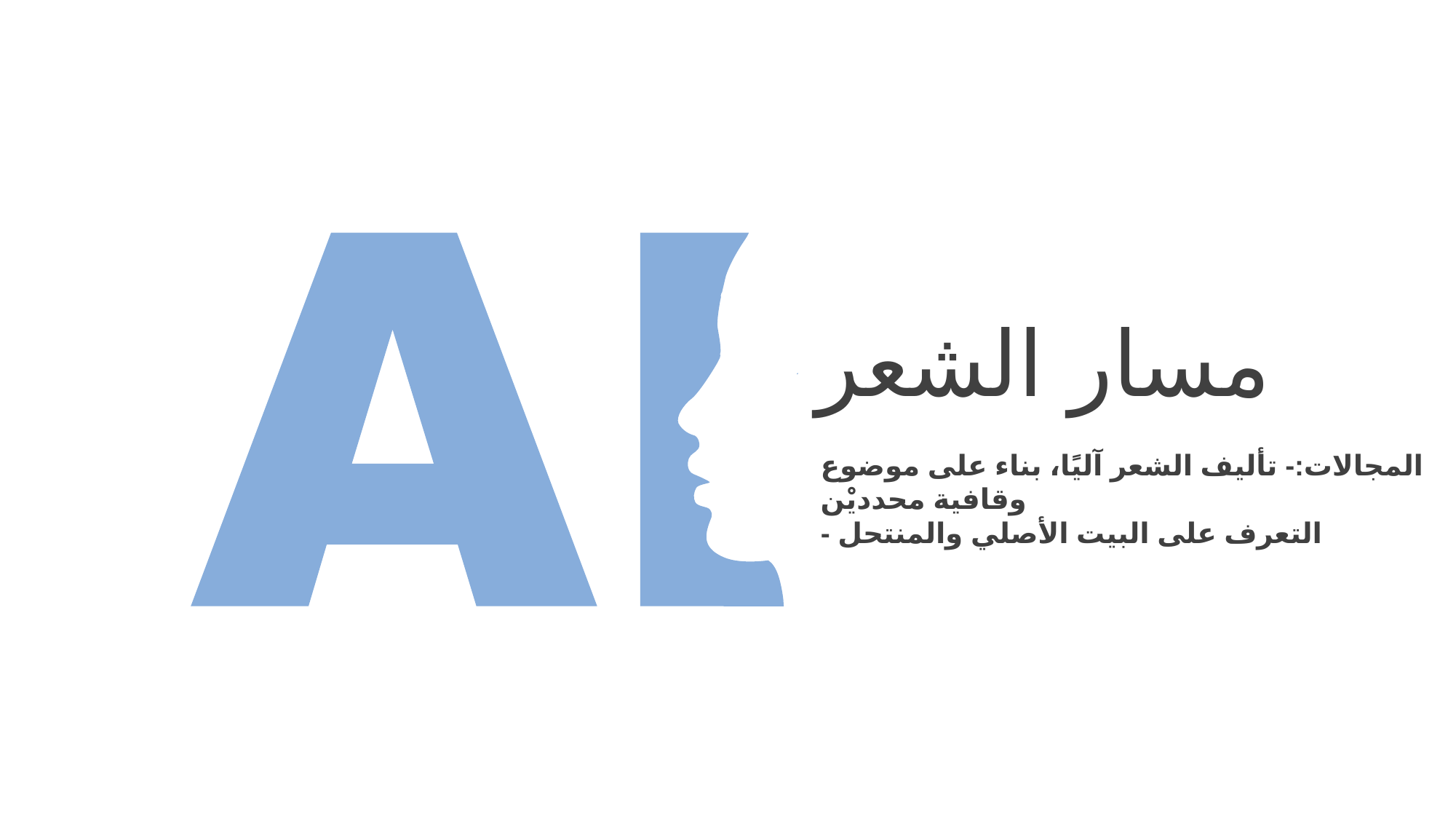

مسار الشعر
المجالات:- تأليف الشعر آليًا، بناء على موضوع وقافية محدديْن
- التعرف على البيت الأصلي والمنتحل